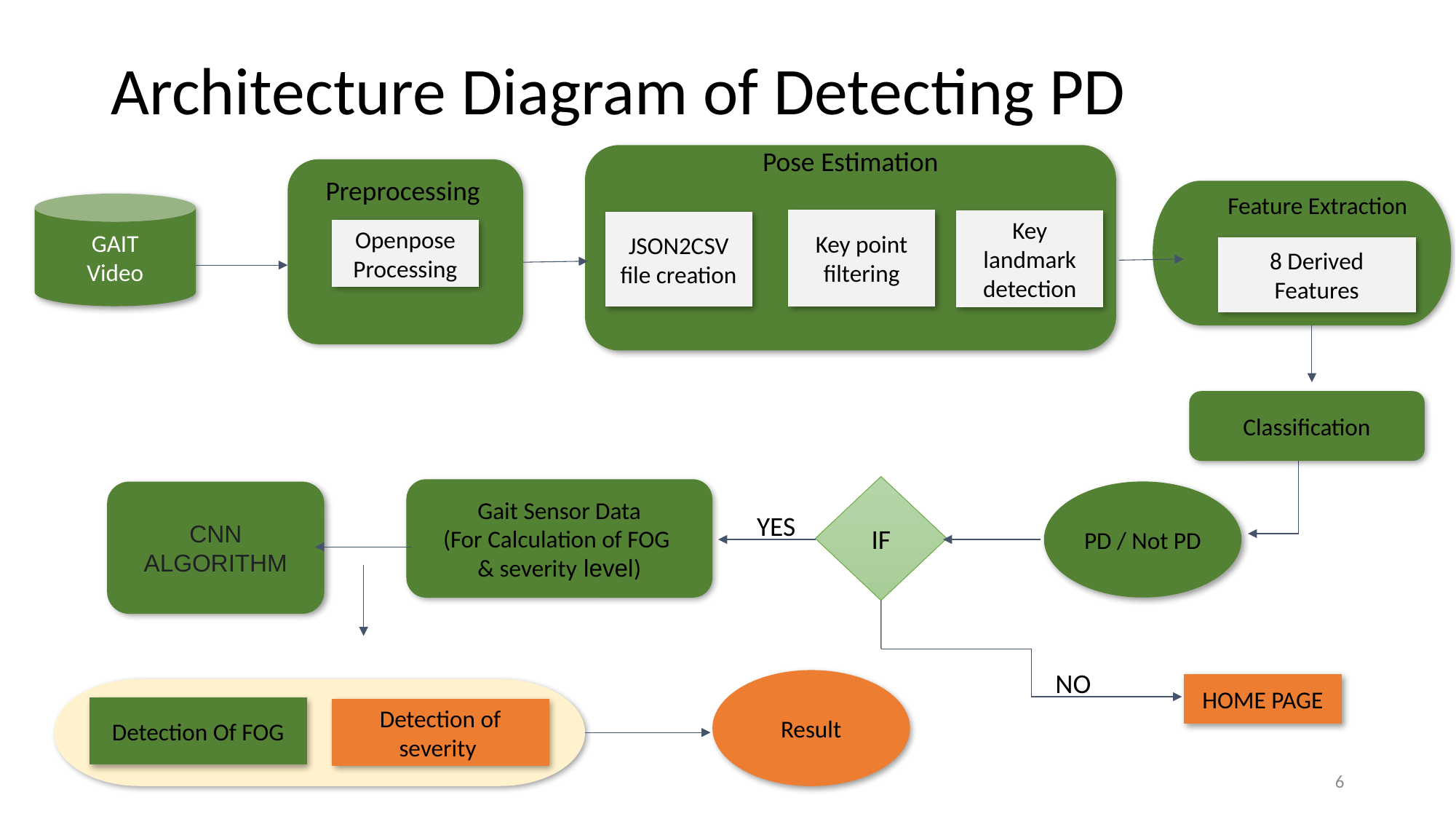

Architecture Diagram of Detecting PD
6
Pose Estimation

Preprocessing

Feature Extraction
GAIT
Video
Key point filtering
Key landmark detection

JSON2CSV file creation

Openpose
Processing

8 Derived
Features
Classification

IF

Gait Sensor Data
(For Calculation of FOG
& severity level)

PD / Not PD
CNN
ALGORITHM
YES
NO
Result
HOME PAGE

Detection Of FOG
Detection of severity
6